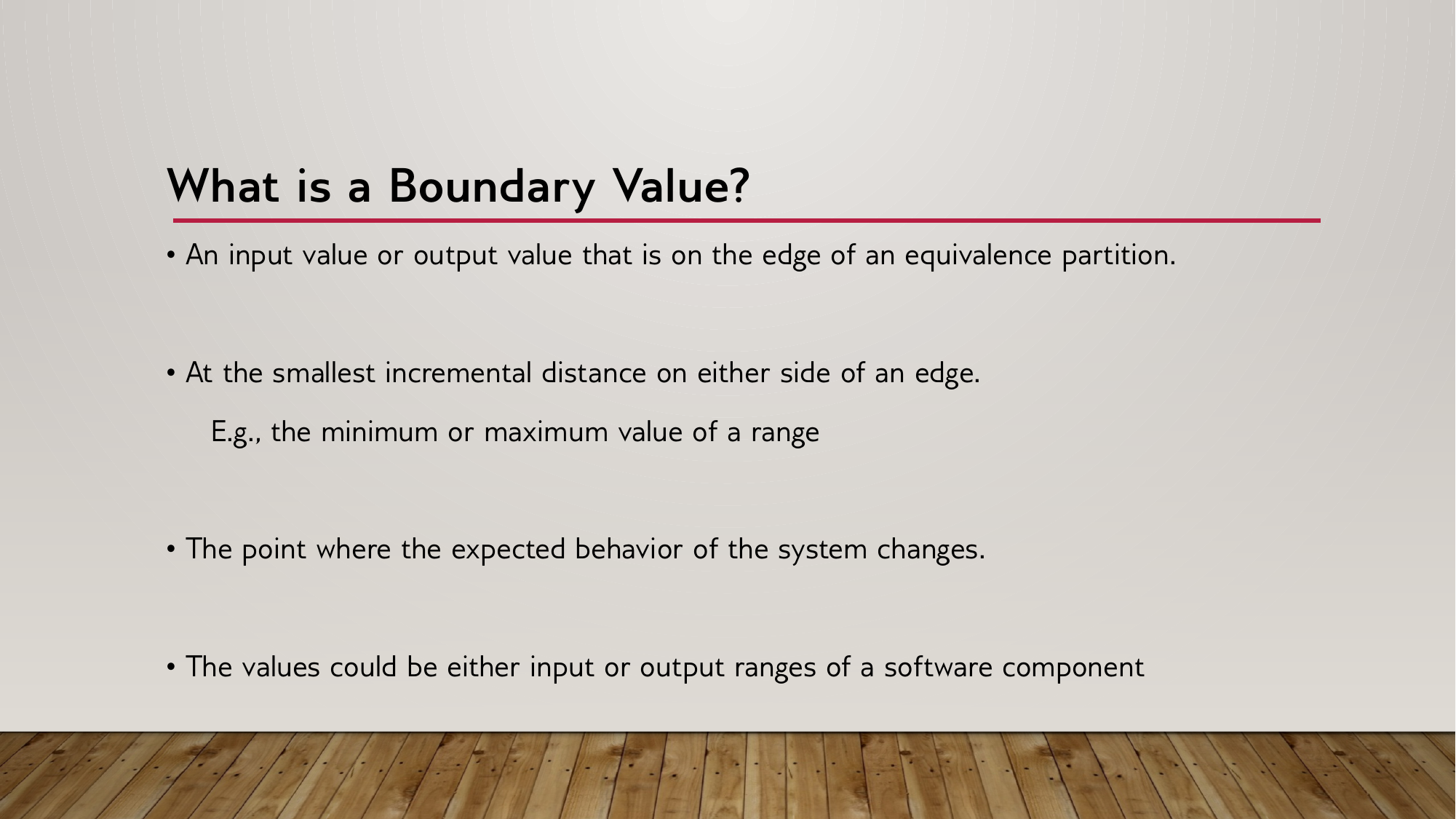

What is a Boundary Value?
• An input value or output value that is on the edge of an equivalence partition.

• At the smallest incremental distance on either side of an edge.
     E.g., the minimum or maximum value of a range

• The point where the expected behavior of the system changes.

• The values could be either input or output ranges of a software component